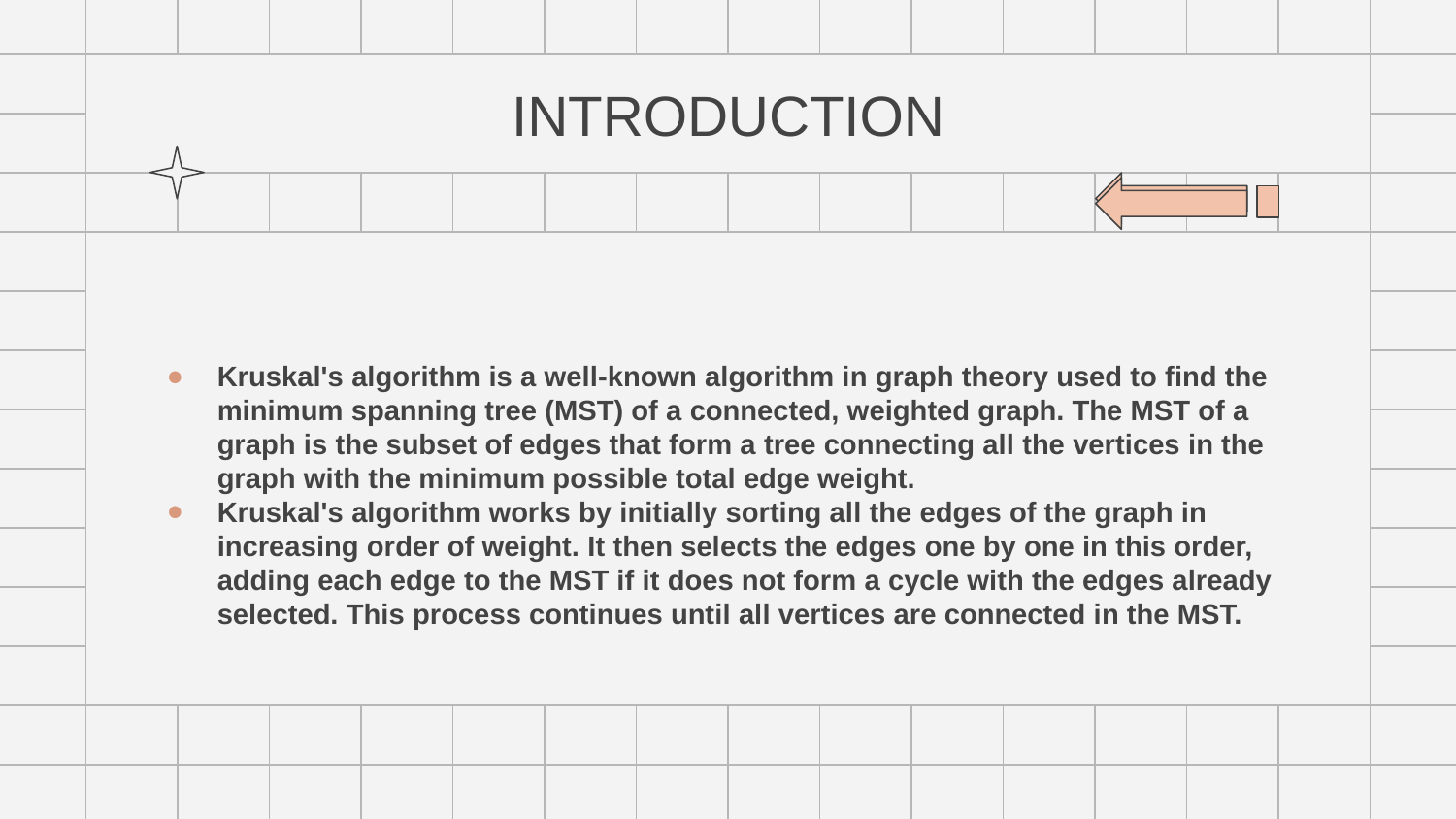

# INTRODUCTION

Kruskal's algorithm is a well-known algorithm in graph theory used to find the minimum spanning tree (MST) of a connected, weighted graph. The MST of a graph is the subset of edges that form a tree connecting all the vertices in the graph with the minimum possible total edge weight.
Kruskal's algorithm works by initially sorting all the edges of the graph in increasing order of weight. It then selects the edges one by one in this order, adding each edge to the MST if it does not form a cycle with the edges already selected. This process continues until all vertices are connected in the MST.